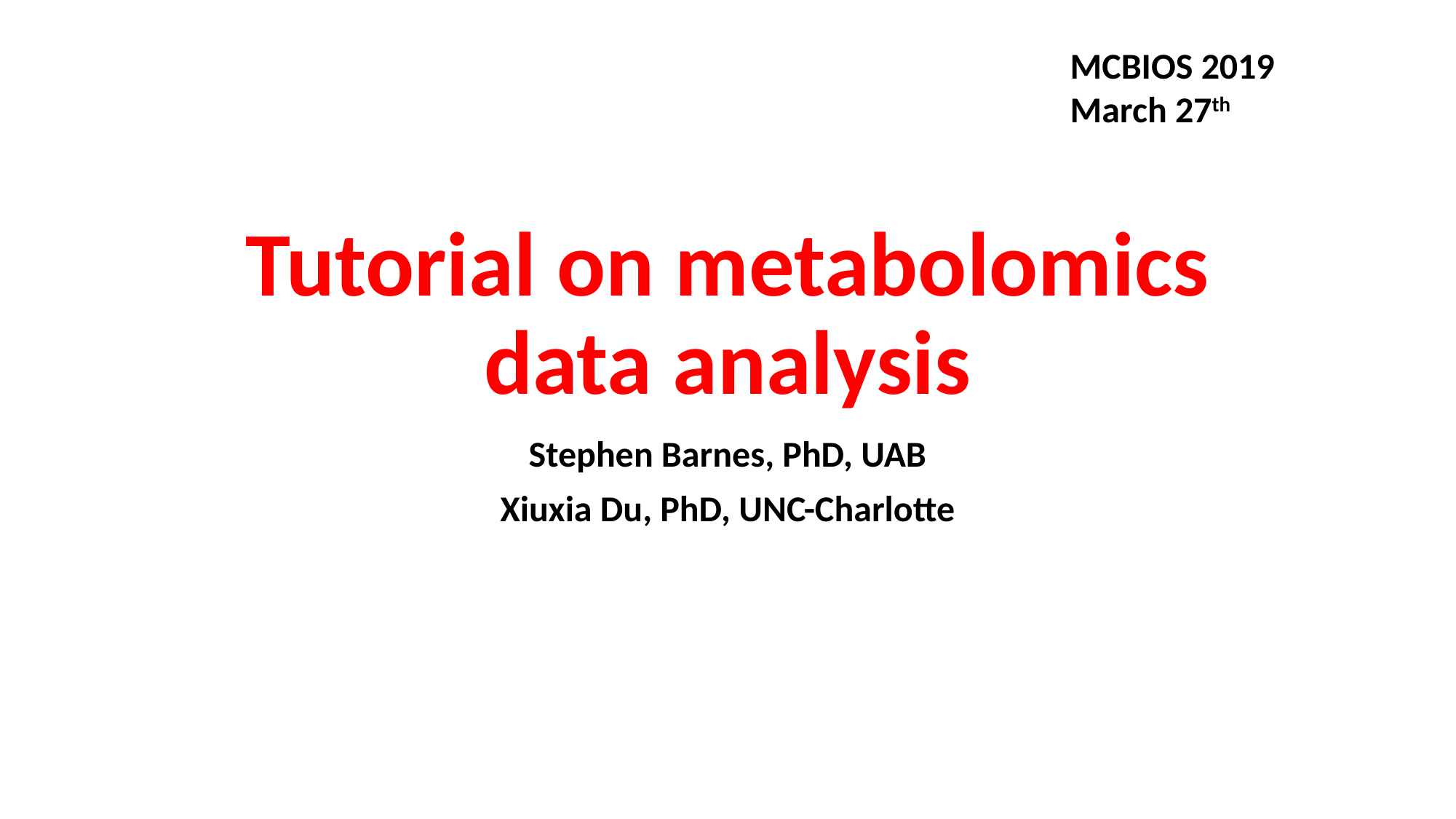

MCBIOS 2019
March 27th
# Tutorial on metabolomics data analysis
Stephen Barnes, PhD, UAB
Xiuxia Du, PhD, UNC-Charlotte